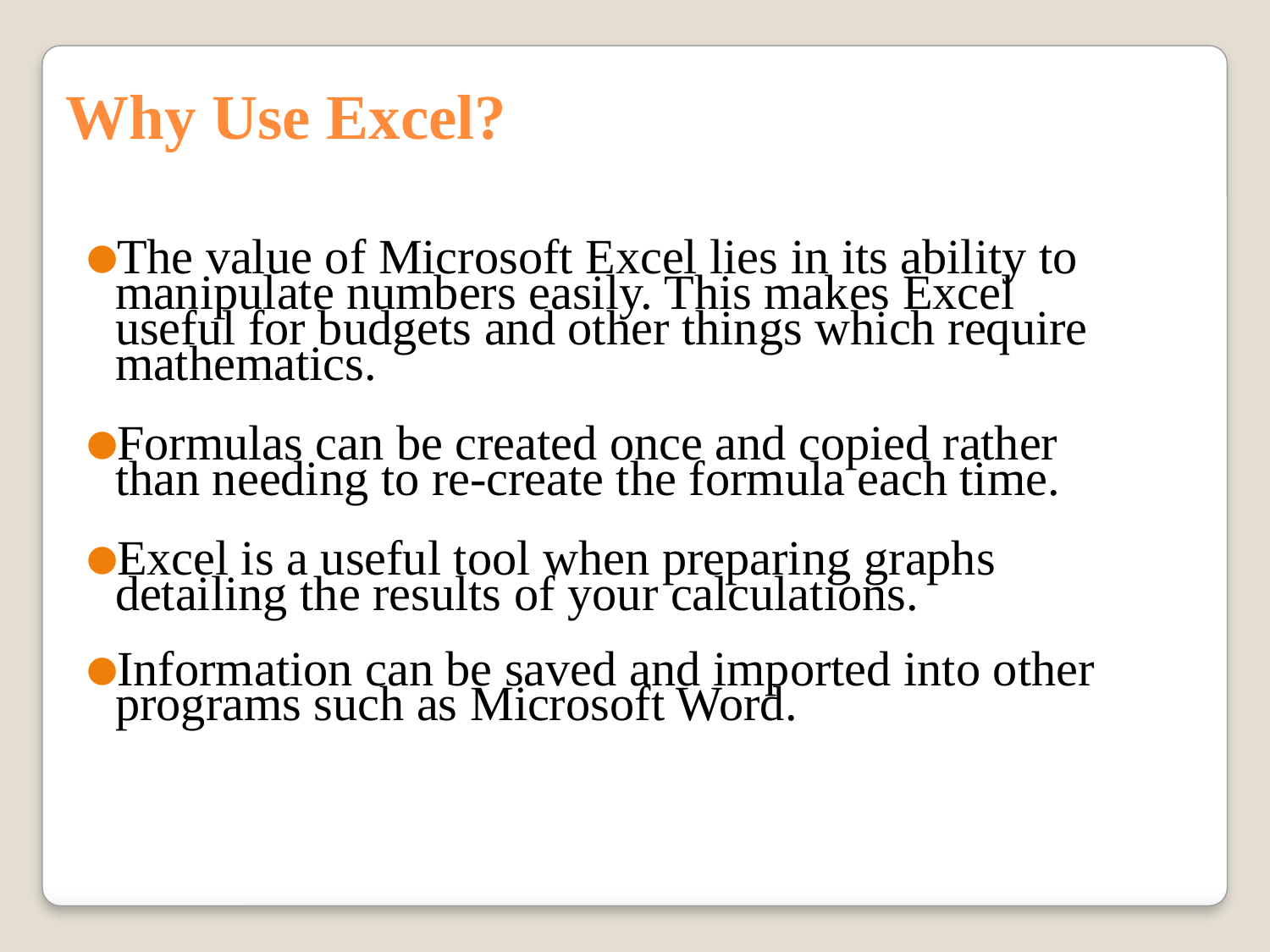

Why Use Excel?
The value of Microsoft Excel lies in its ability to manipulate numbers easily. This makes Excel useful for budgets and other things which require mathematics.

Formulas can be created once and copied rather than needing to re-create the formula each time.

Excel is a useful tool when preparing graphs detailing the results of your calculations.
Information can be saved and imported into other programs such as Microsoft Word.